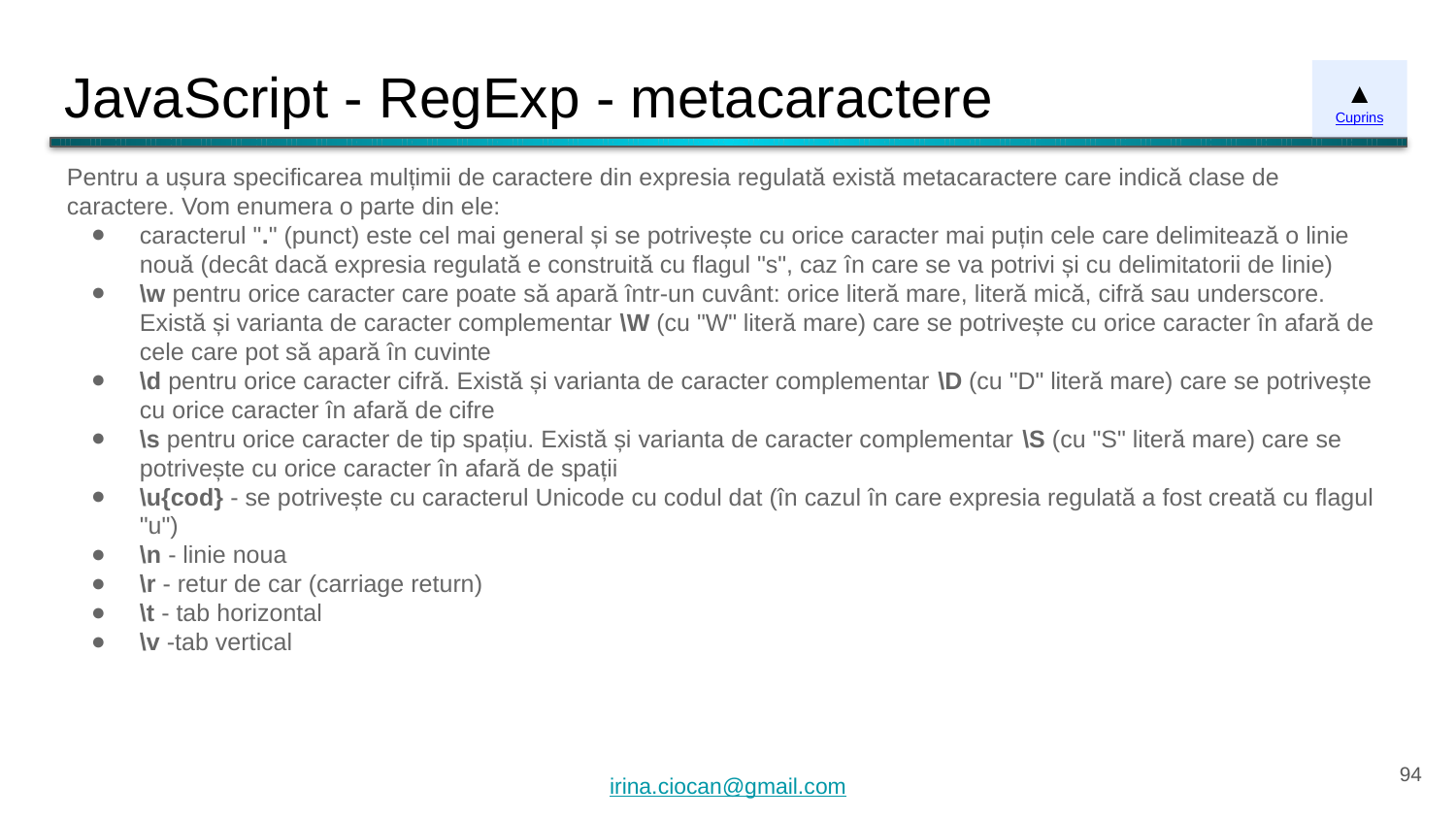

# JavaScript - RegExp - metacaractere
▲
Cuprins

Pentru a ușura specificarea mulțimii de caractere din expresia regulată există metacaractere care indică clase de caractere. Vom enumera o parte din ele:
caracterul "." (punct) este cel mai general și se potrivește cu orice caracter mai puțin cele care delimitează o linie nouă (decât dacă expresia regulată e construită cu flagul "s", caz în care se va potrivi și cu delimitatorii de linie)
\w pentru orice caracter care poate să apară într-un cuvânt: orice literă mare, literă mică, cifră sau underscore. Există și varianta de caracter complementar \W (cu "W" literă mare) care se potrivește cu orice caracter în afară de cele care pot să apară în cuvinte
\d pentru orice caracter cifră. Există și varianta de caracter complementar \D (cu "D" literă mare) care se potrivește cu orice caracter în afară de cifre
\s pentru orice caracter de tip spațiu. Există și varianta de caracter complementar \S (cu "S" literă mare) care se potrivește cu orice caracter în afară de spații
\u{cod} - se potrivește cu caracterul Unicode cu codul dat (în cazul în care expresia regulată a fost creată cu flagul "u")
\n - linie noua
\r - retur de car (carriage return)
\t - tab horizontal
\v -tab vertical
94
irina.ciocan@gmail.com